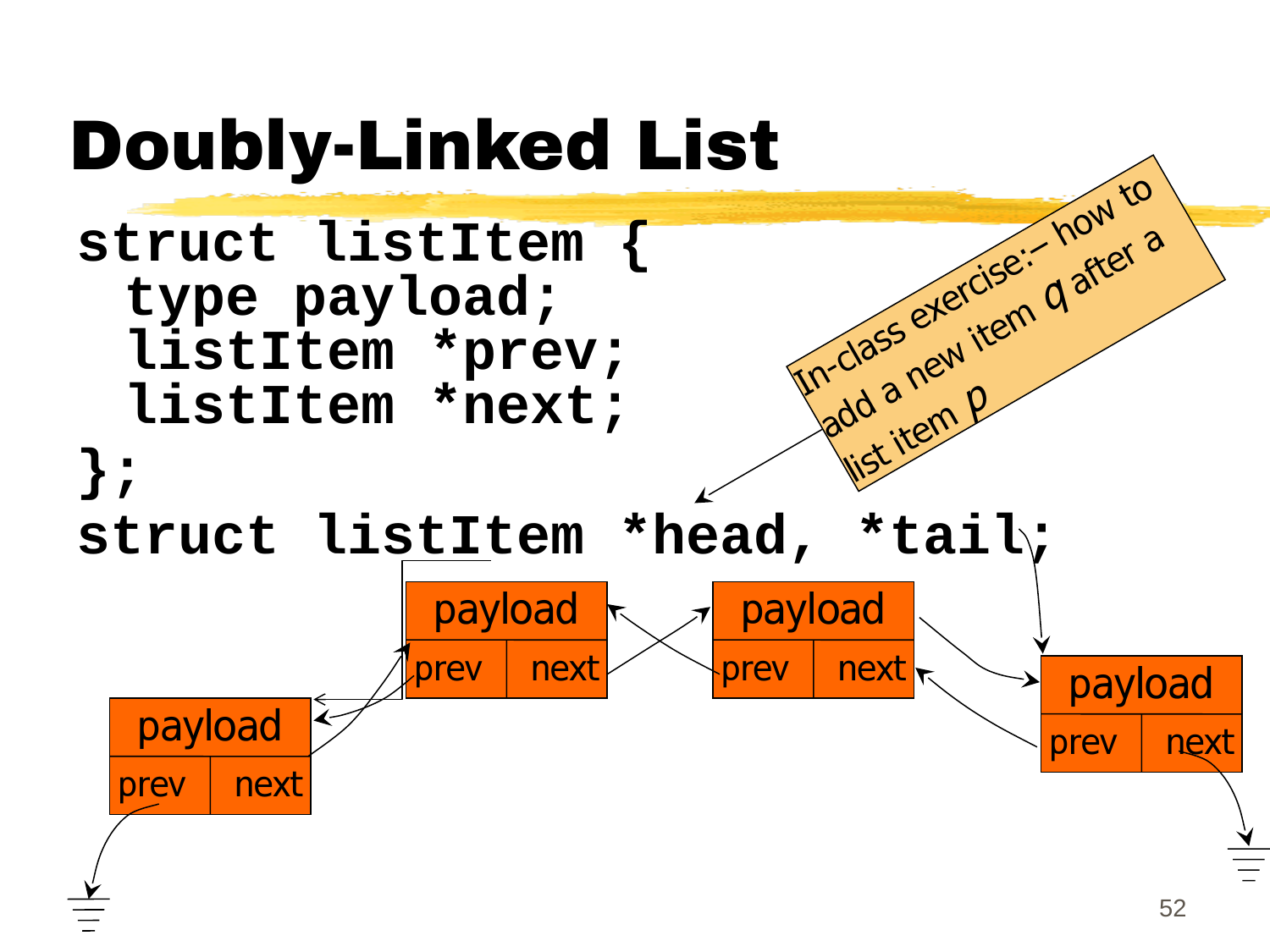

# Doubly-Linked List
struct listItem {
type payload;
listItem *prev;
listItem *next;
};
struct listItem *head, *tail;
In-class exercise:– how to add a new item q after a list item p

payload

prev
next
payload

prev
next

payload

prev
next

payload

prev
next

52